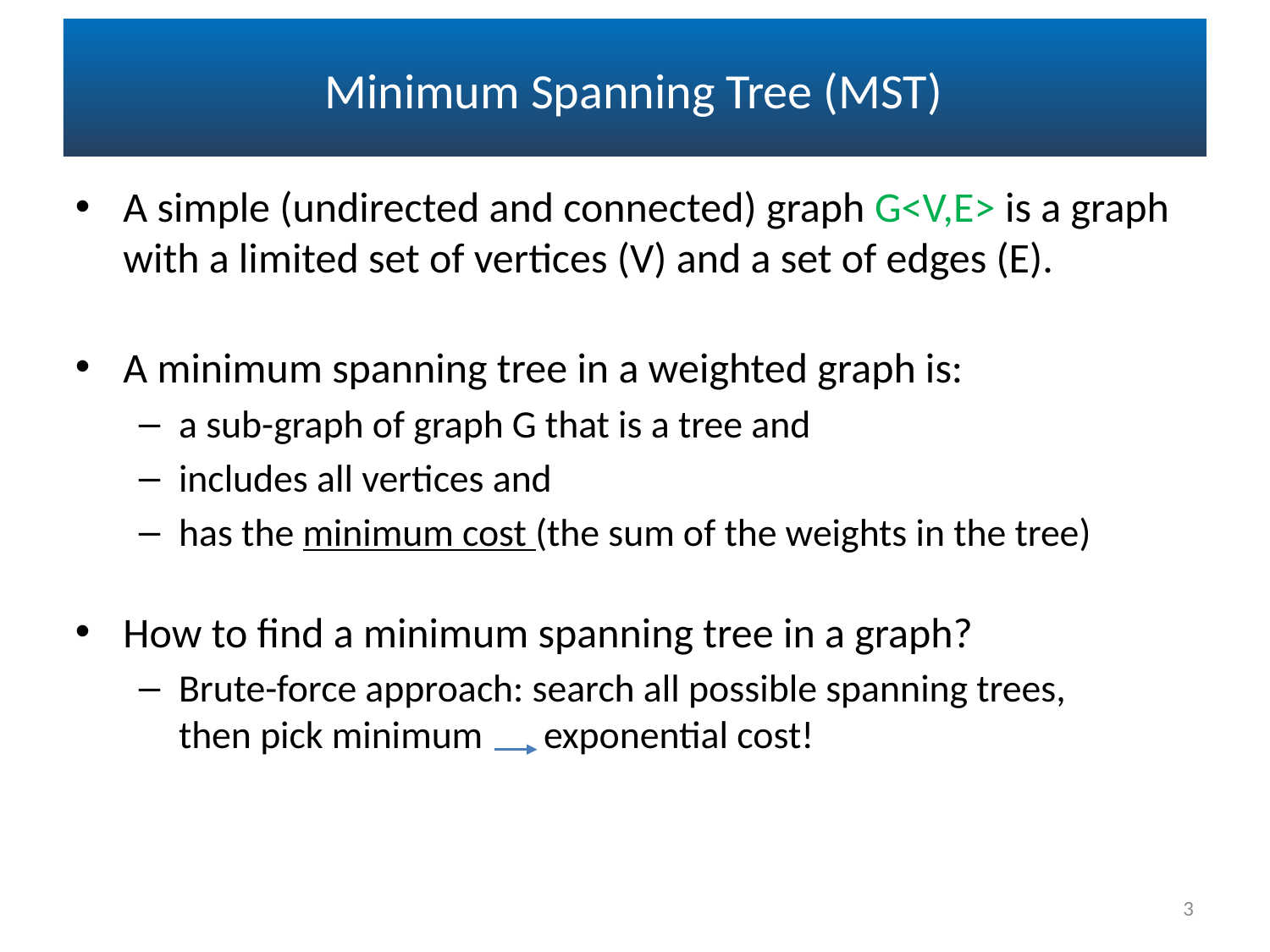

# Minimum Spanning Tree (MST)
A simple (undirected and connected) graph G<V,E> is a graph with a limited set of vertices (V) and a set of edges (E).
A minimum spanning tree in a weighted graph is:
a sub-graph of graph G that is a tree and
includes all vertices and
has the minimum cost (the sum of the weights in the tree)
How to find a minimum spanning tree in a graph?
Brute-force approach: search all possible spanning trees,
then pick minimum       exponential cost!
3